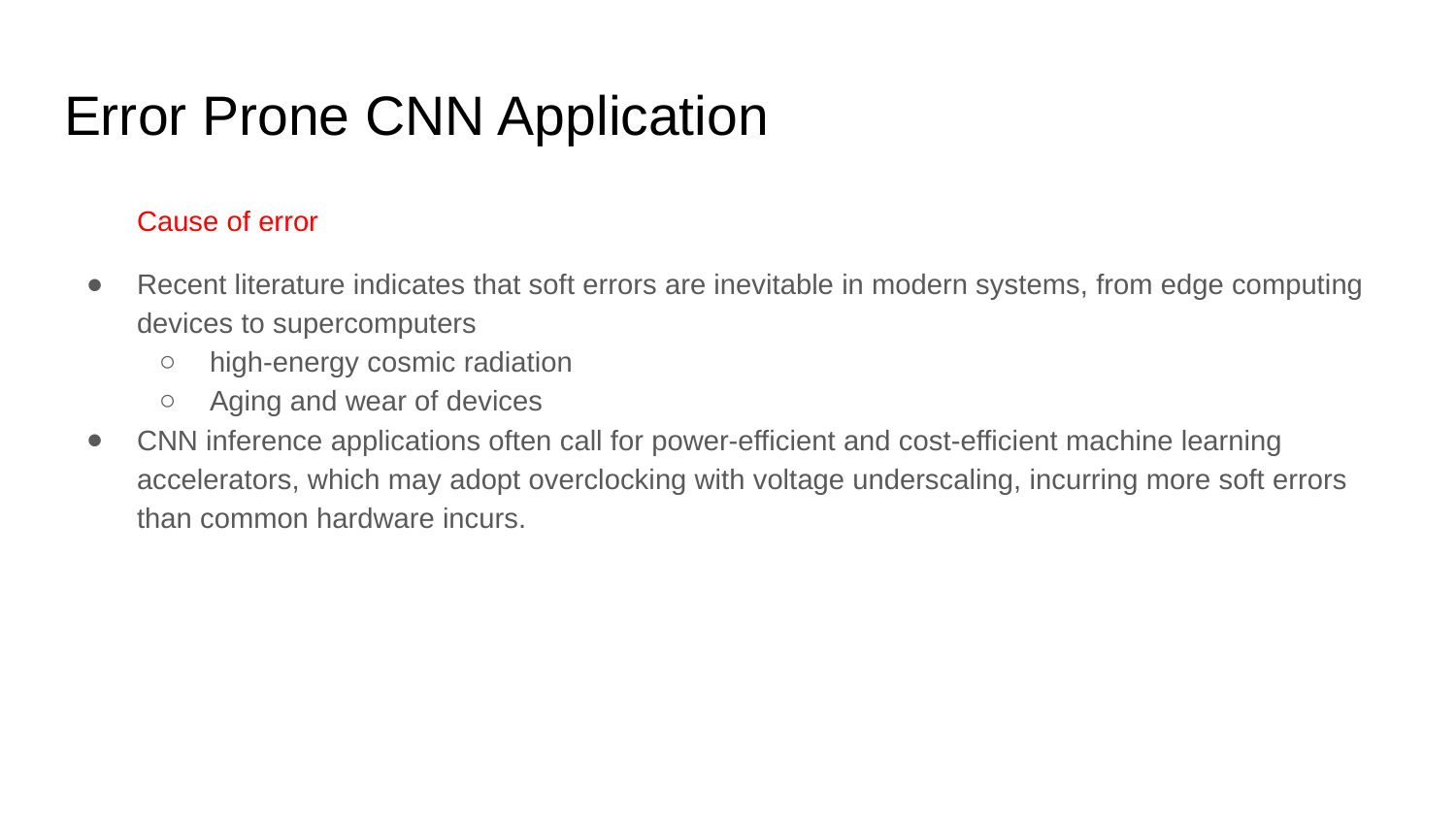

# Error Prone CNN Application
Cause of error
Recent literature indicates that soft errors are inevitable in modern systems, from edge computing devices to supercomputers
high-energy cosmic radiation
Aging and wear of devices
CNN inference applications often call for power-efficient and cost-efficient machine learning accelerators, which may adopt overclocking with voltage underscaling, incurring more soft errors than common hardware incurs.